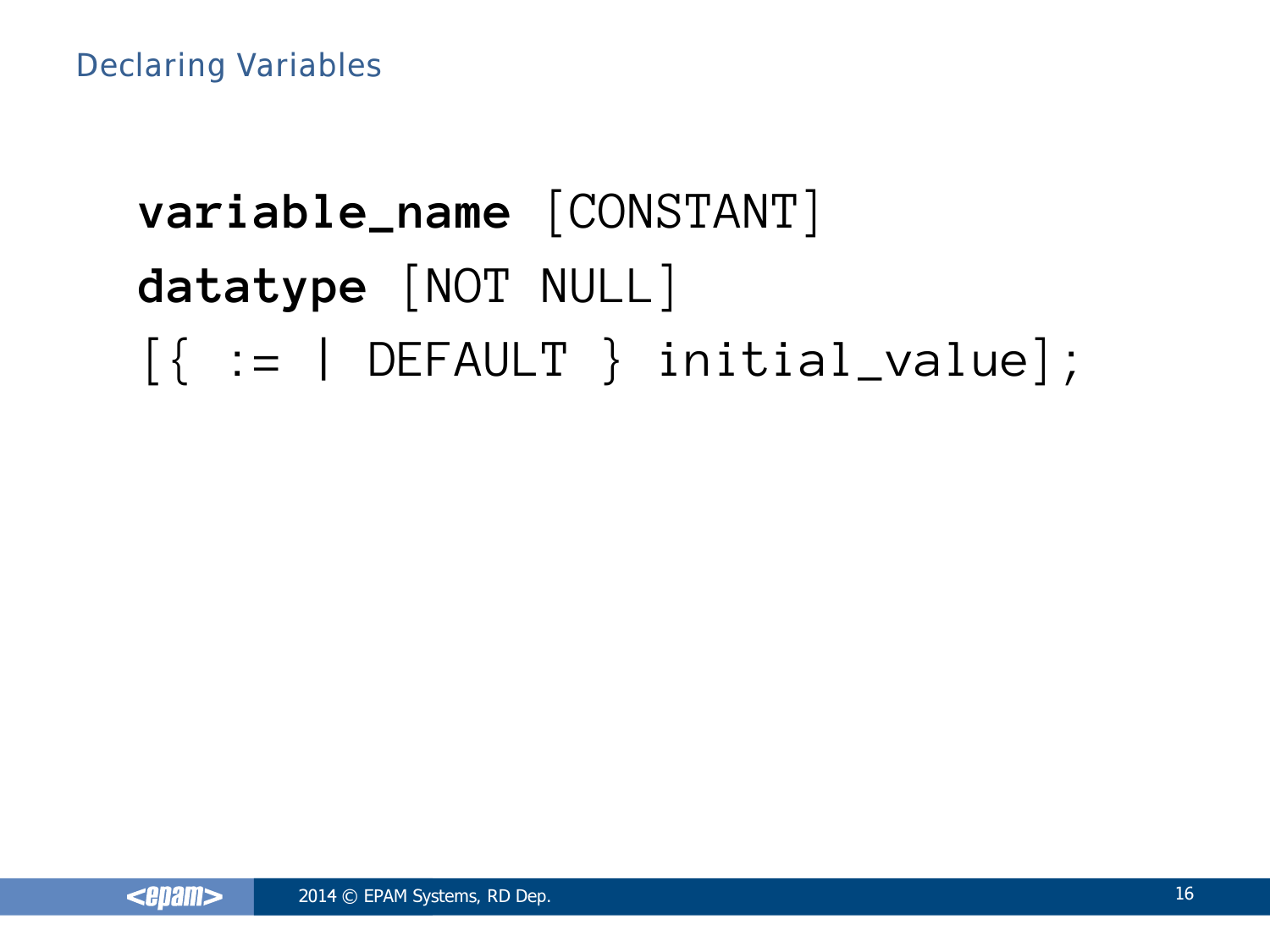

# Declaring Variables
variable_name [CONSTANT]
datatype [NOT NULL]
[{ := | DEFAULT } initial_value];
16
2014 © EPAM Systems, RD Dep.